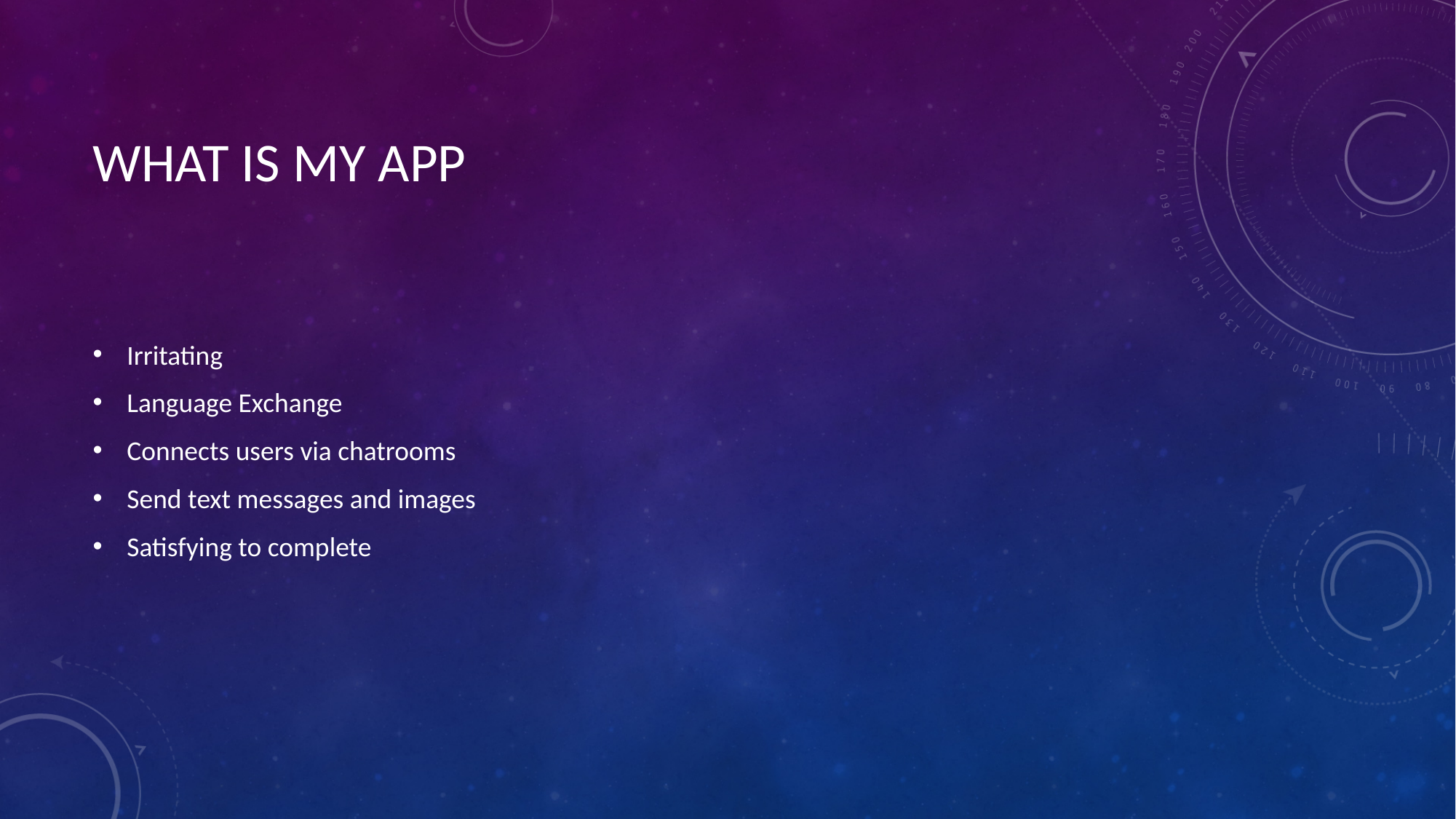

# What is my app
Irritating
Language Exchange
Connects users via chatrooms
Send text messages and images
Satisfying to complete